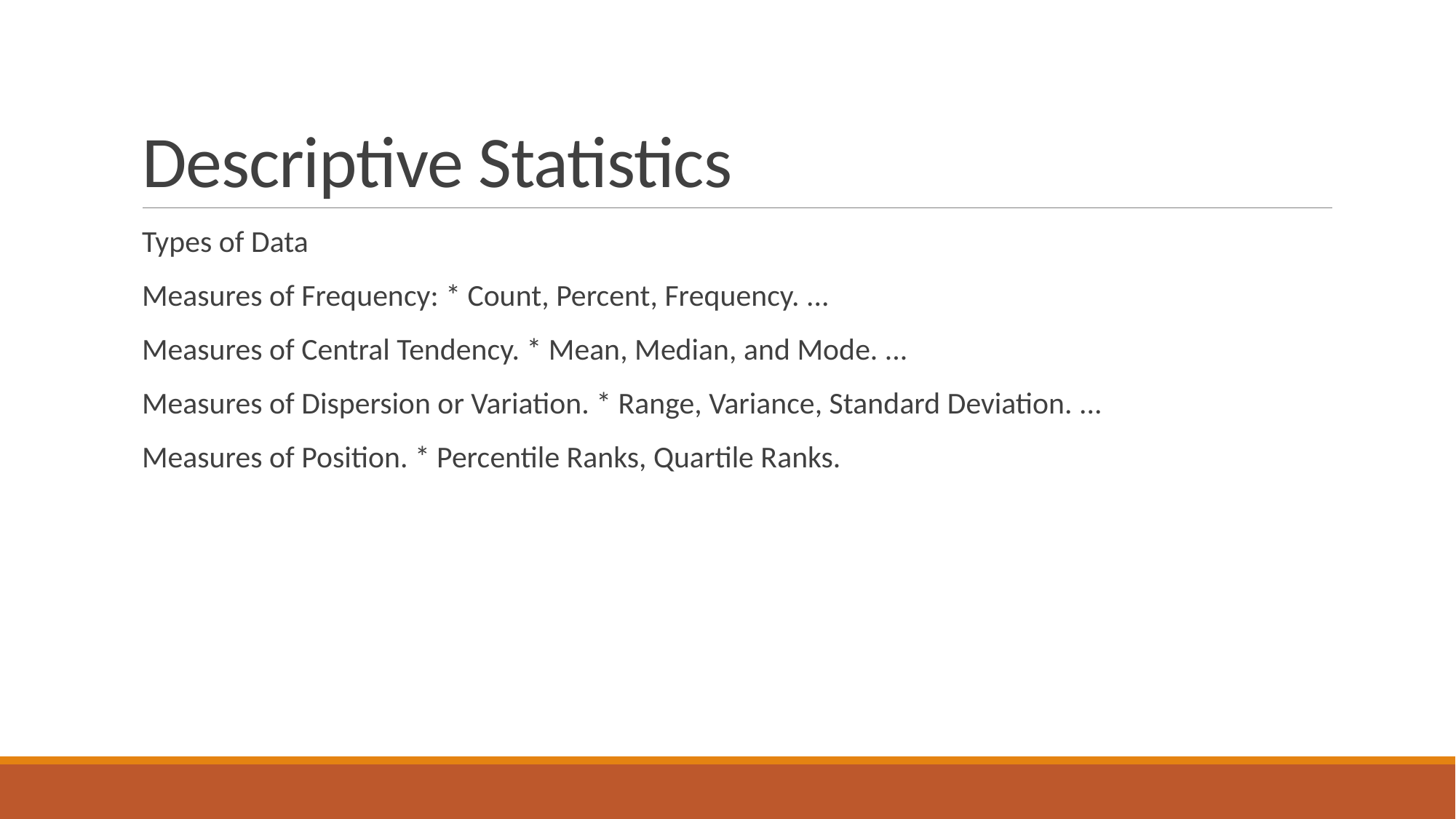

# Descriptive Statistics
Types of Data
Measures of Frequency: * Count, Percent, Frequency. ...
Measures of Central Tendency. * Mean, Median, and Mode. ...
Measures of Dispersion or Variation. * Range, Variance, Standard Deviation. ...
Measures of Position. * Percentile Ranks, Quartile Ranks.